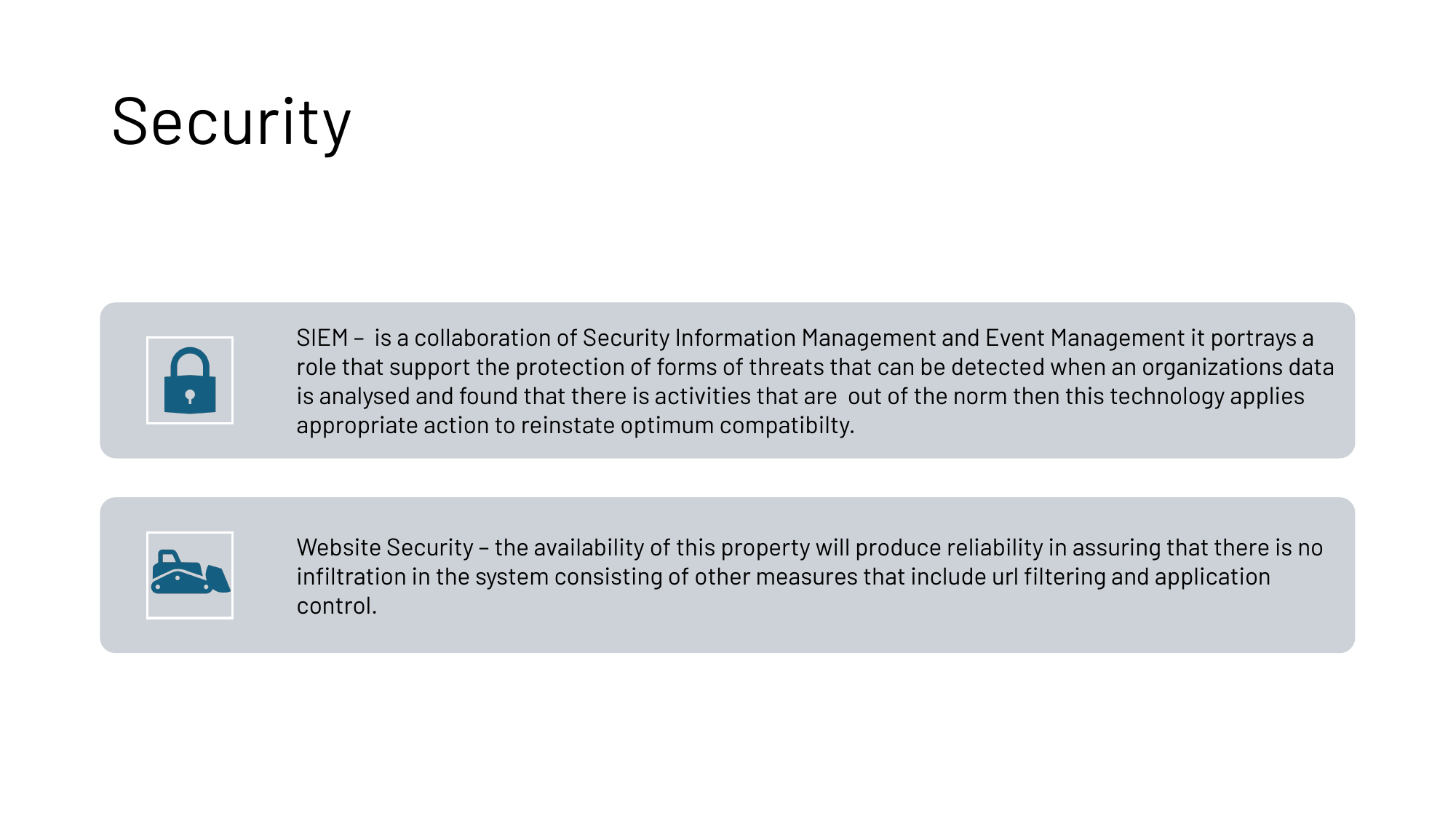

# Security
SIEM –  is a collaboration of Security Information Management and Event Management it portrays a role that support the protection of forms of threats that can be detected when an organizations data is analysed and found that there is activities that are  out of the norm then this technology applies appropriate action to reinstate optimum compatibilty.
Website Security – the availability of this property will produce reliability in assuring that there is no infiltration in the system consisting of other measures that include url filtering and application control.